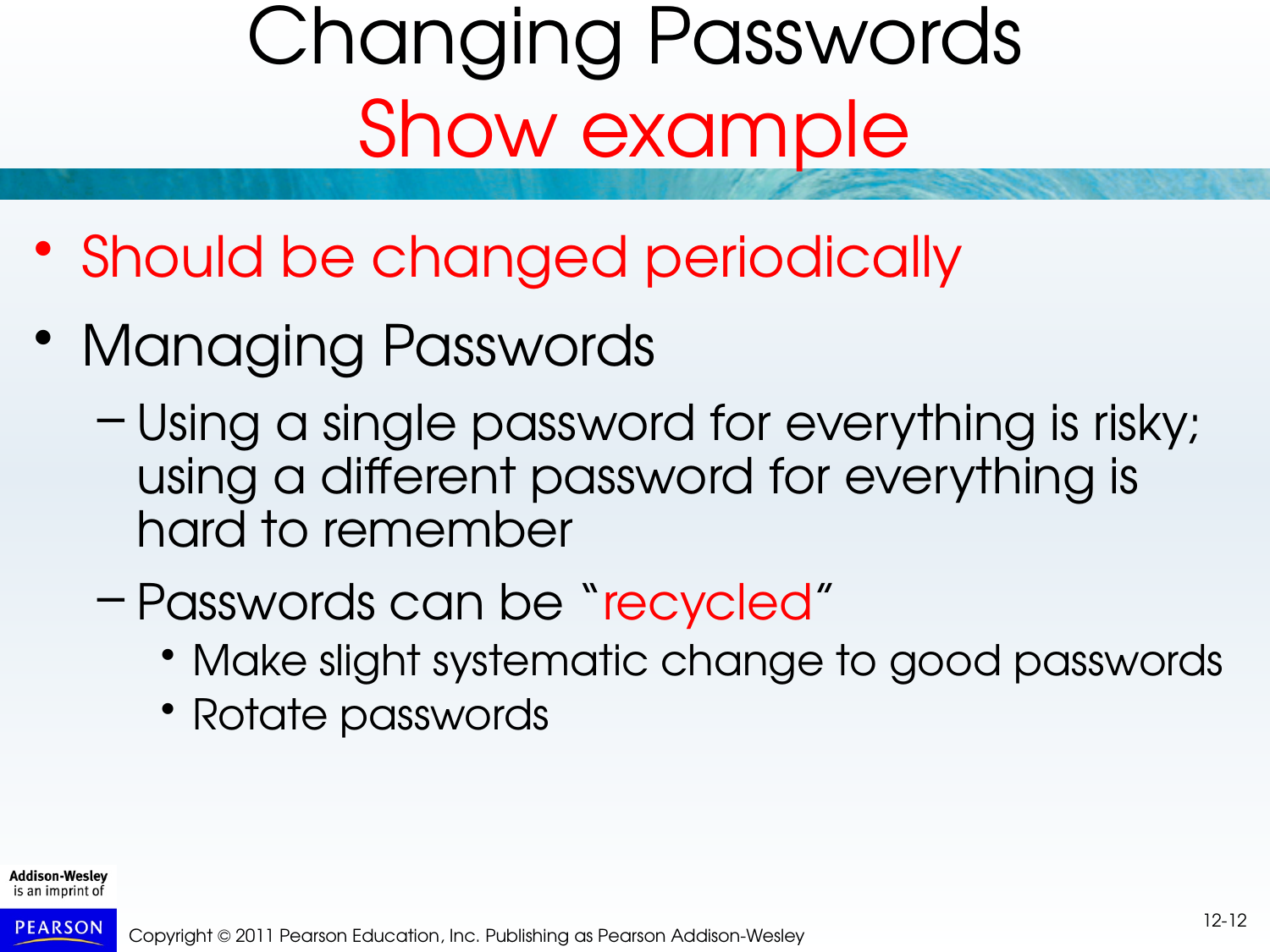

Changing Passwords
Show example
Should be changed periodically
Managing Passwords
Using a single password for everything is risky; using a different password for everything is hard to remember
Passwords can be “recycled”
Make slight systematic change to good passwords
Rotate passwords
12-12